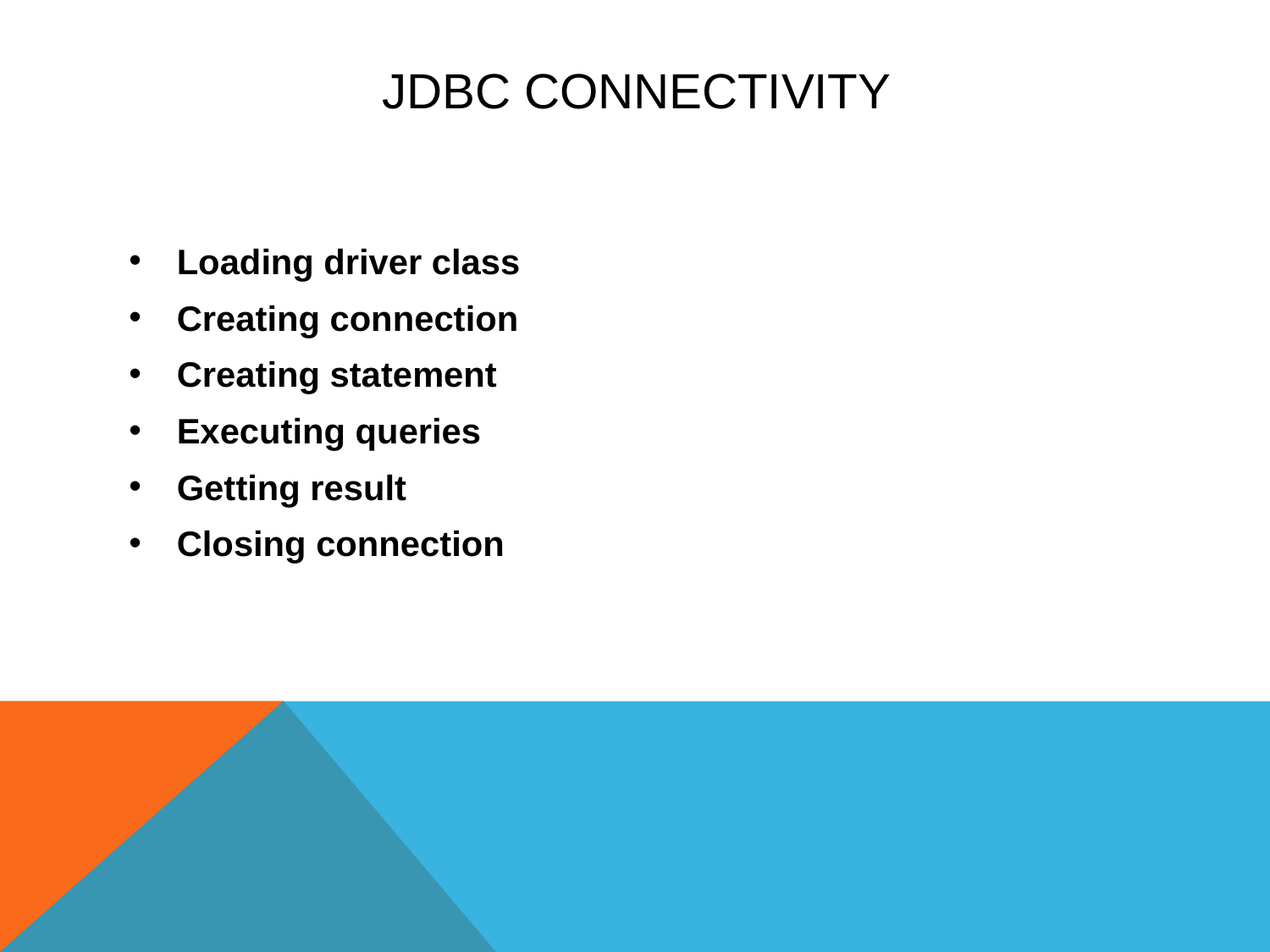

# JDBC CONNECTIVITY
Loading driver class
Creating connection
Creating statement
Executing queries
Getting result
Closing connection